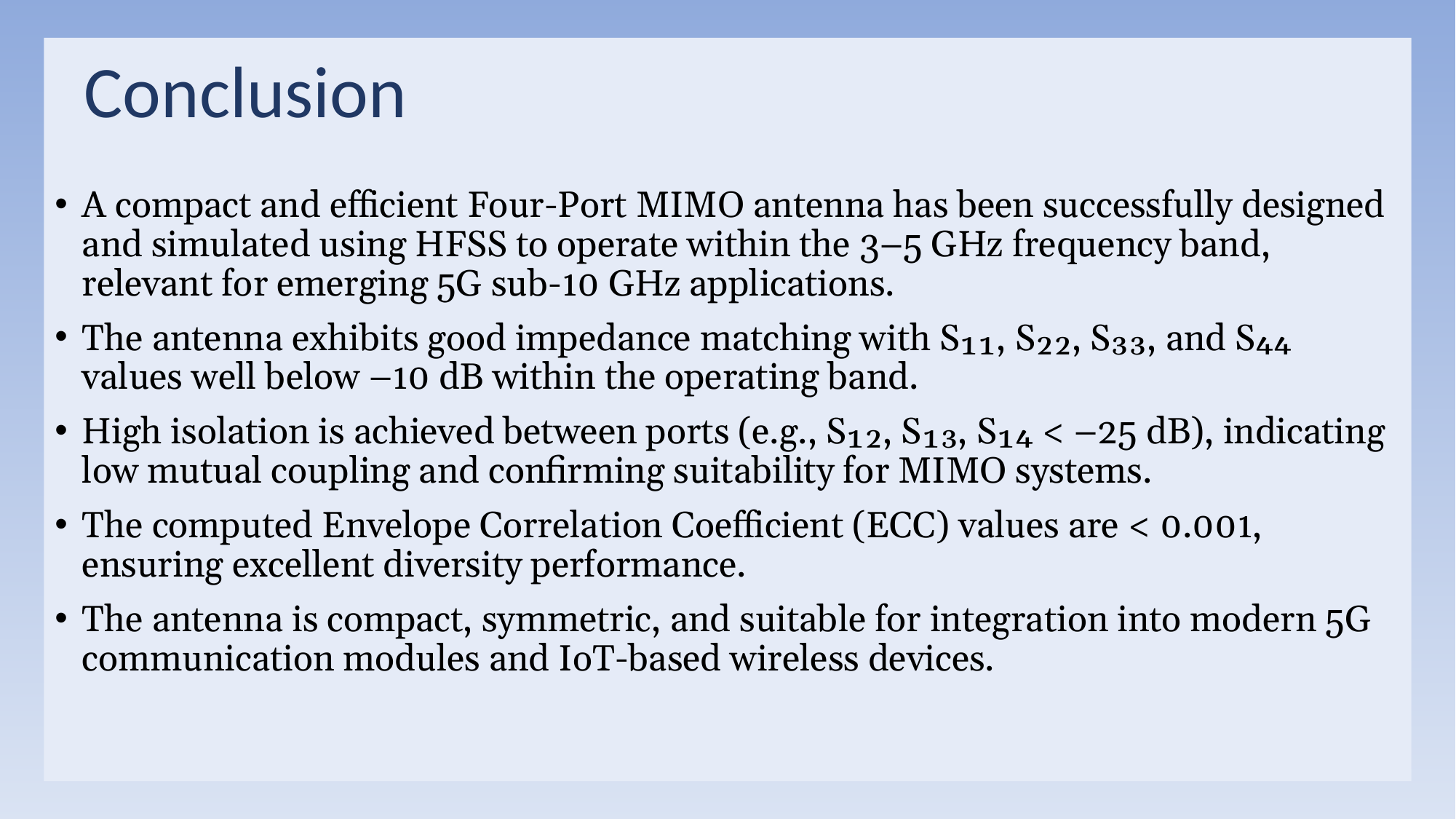

# Conclusion
A compact and efficient Four-Port MIMO antenna has been successfully designed and simulated using HFSS to operate within the 3–5 GHz frequency band, relevant for emerging 5G sub-10 GHz applications.
The antenna exhibits good impedance matching with S₁₁, S₂₂, S₃₃, and S₄₄ values well below –10 dB within the operating band.
High isolation is achieved between ports (e.g., S₁₂, S₁₃, S₁₄ < –25 dB), indicating low mutual coupling and confirming suitability for MIMO systems.
The computed Envelope Correlation Coefficient (ECC) values are < 0.001, ensuring excellent diversity performance.
The antenna is compact, symmetric, and suitable for integration into modern 5G communication modules and IoT-based wireless devices.